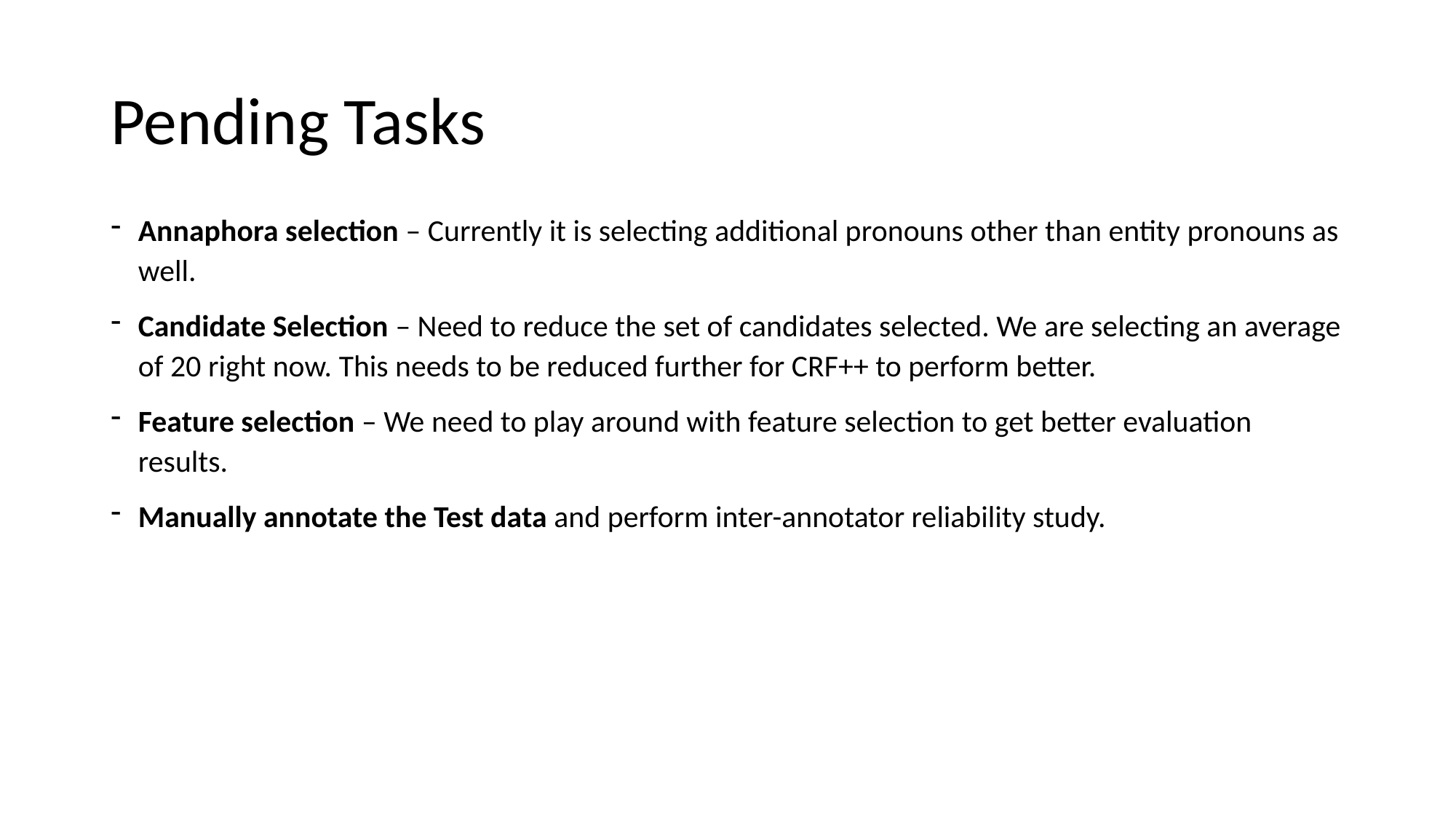

# Pending Tasks
Annaphora selection – Currently it is selecting additional pronouns other than entity pronouns as well.
Candidate Selection – Need to reduce the set of candidates selected. We are selecting an average of 20 right now. This needs to be reduced further for CRF++ to perform better.
Feature selection – We need to play around with feature selection to get better evaluation results.
Manually annotate the Test data and perform inter-annotator reliability study.